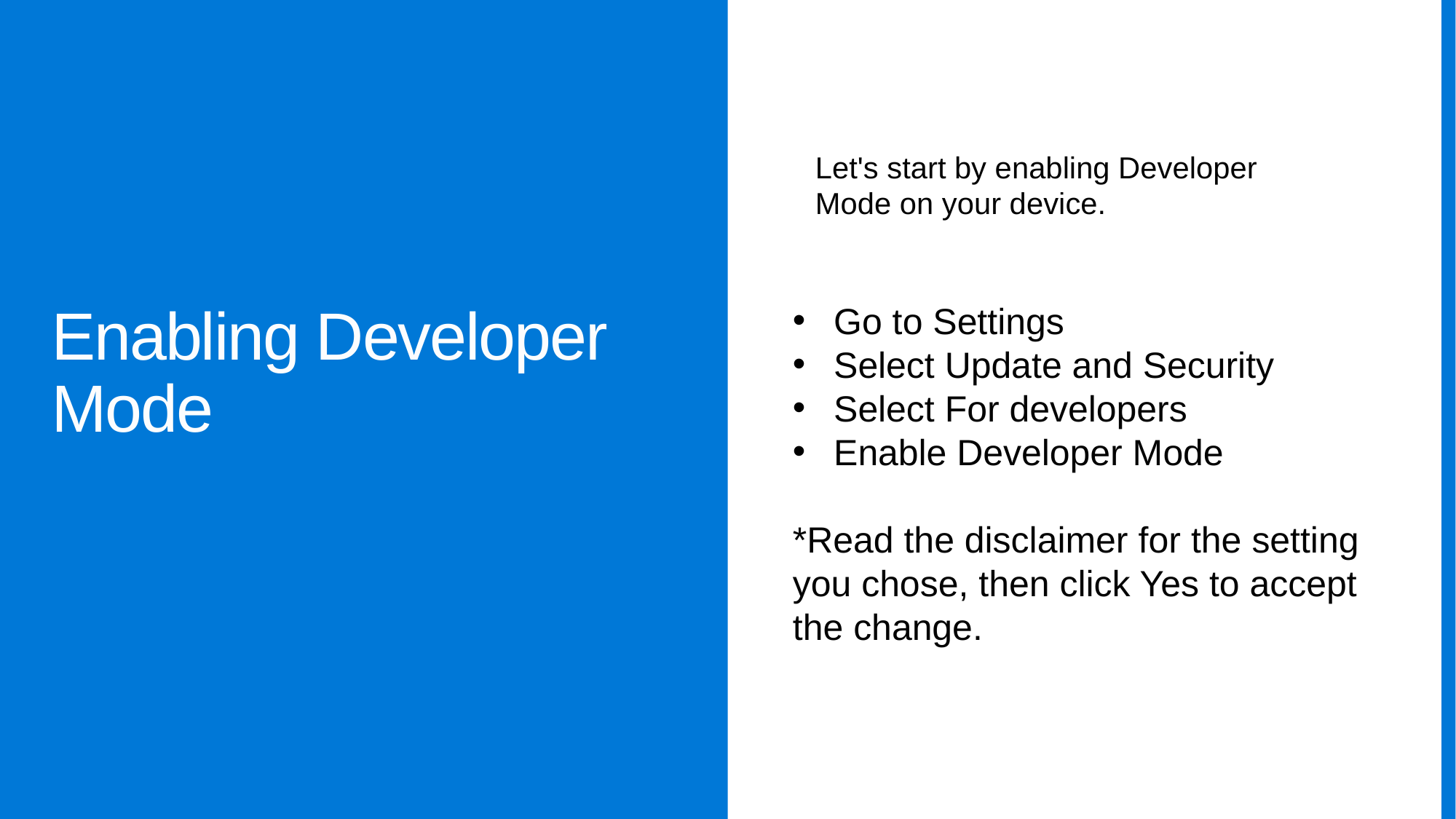

Let's start by enabling Developer Mode on your device.
# Enabling Developer Mode
Go to Settings
Select Update and Security
Select For developers
Enable Developer Mode
*Read the disclaimer for the setting you chose, then click Yes to accept the change.